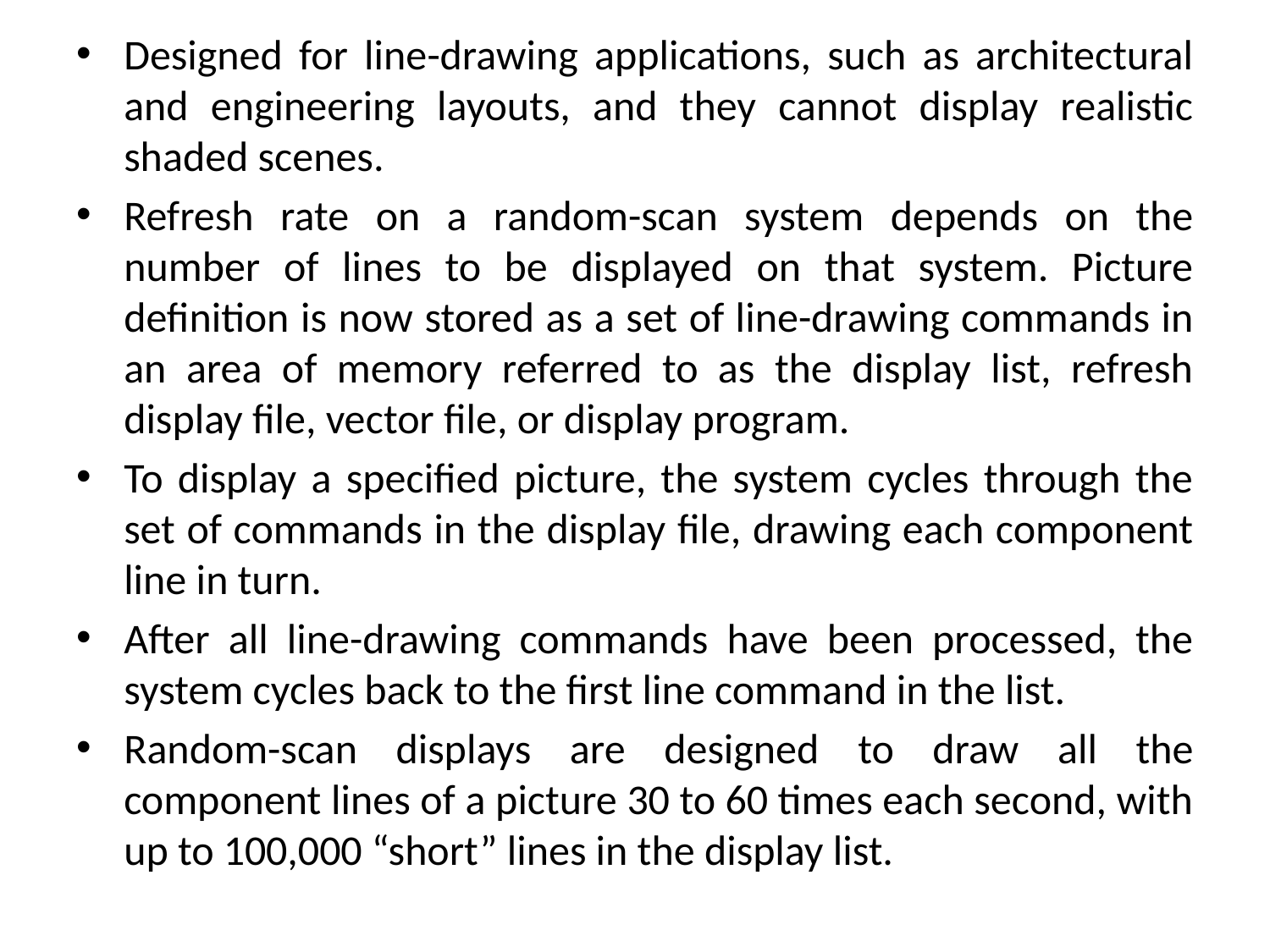

Designed for line-drawing applications, such as architectural and engineering layouts, and they cannot display realistic shaded scenes.
Refresh rate on a random-scan system depends on the number of lines to be displayed on that system. Picture definition is now stored as a set of line-drawing commands in an area of memory referred to as the display list, refresh display file, vector file, or display program.
To display a specified picture, the system cycles through the set of commands in the display file, drawing each component line in turn.
After all line-drawing commands have been processed, the system cycles back to the first line command in the list.
Random-scan displays are designed to draw all the component lines of a picture 30 to 60 times each second, with up to 100,000 “short” lines in the display list.